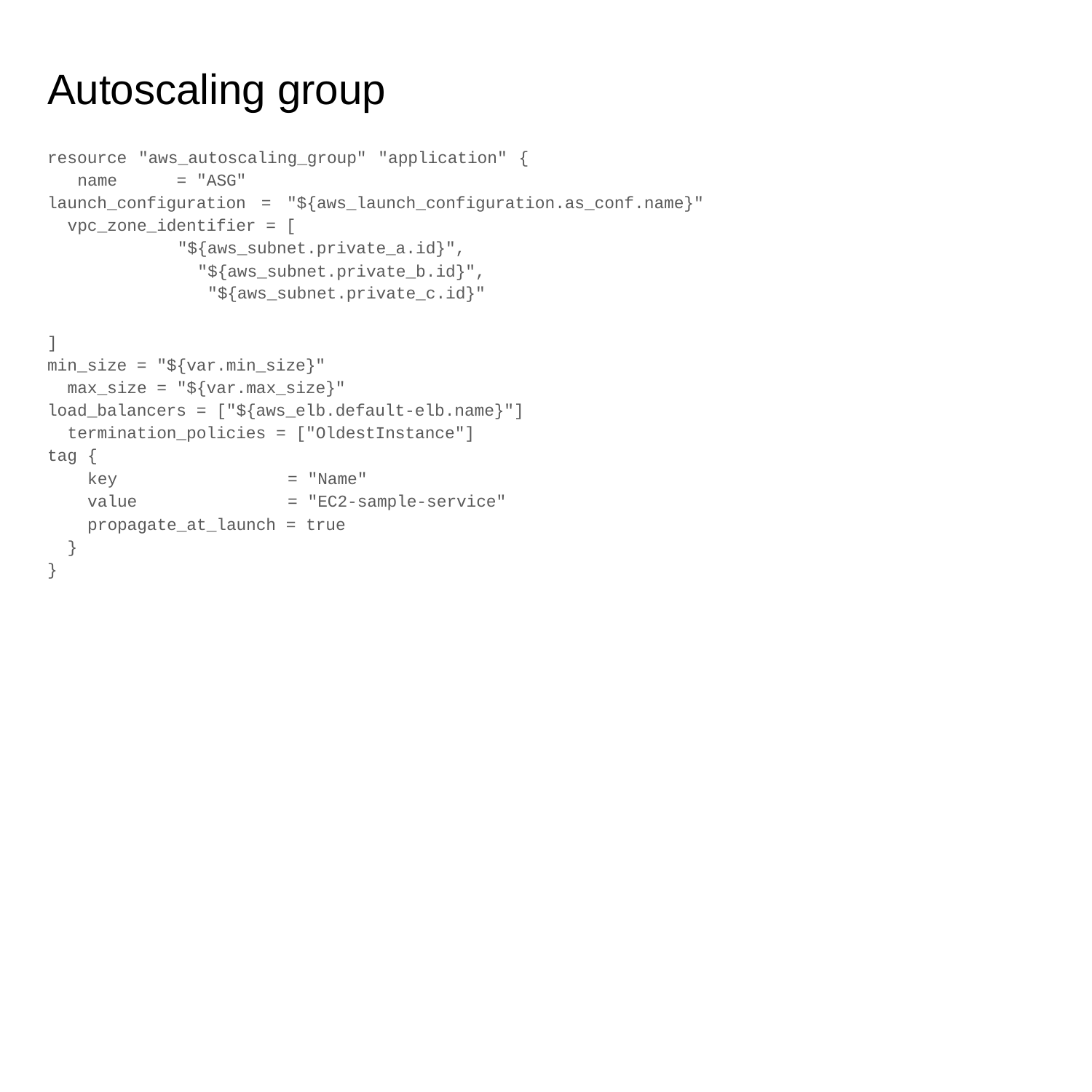

# Autoscaling group
resource "aws_autoscaling_group" "application" {  name	= "ASG"
launch_configuration = "${aws_launch_configuration.as_conf.name}"  vpc_zone_identifier = [
"${aws_subnet.private_a.id}",  "${aws_subnet.private_b.id}",  "${aws_subnet.private_c.id}"

]
min_size = "${var.min_size}"  max_size = "${var.max_size}"
load_balancers = ["${aws_elb.default-elb.name}"]  termination_policies = ["OldestInstance"]
tag {
key  value
= "Name"
= "EC2-sample-service"
propagate_at_launch = true
}
}